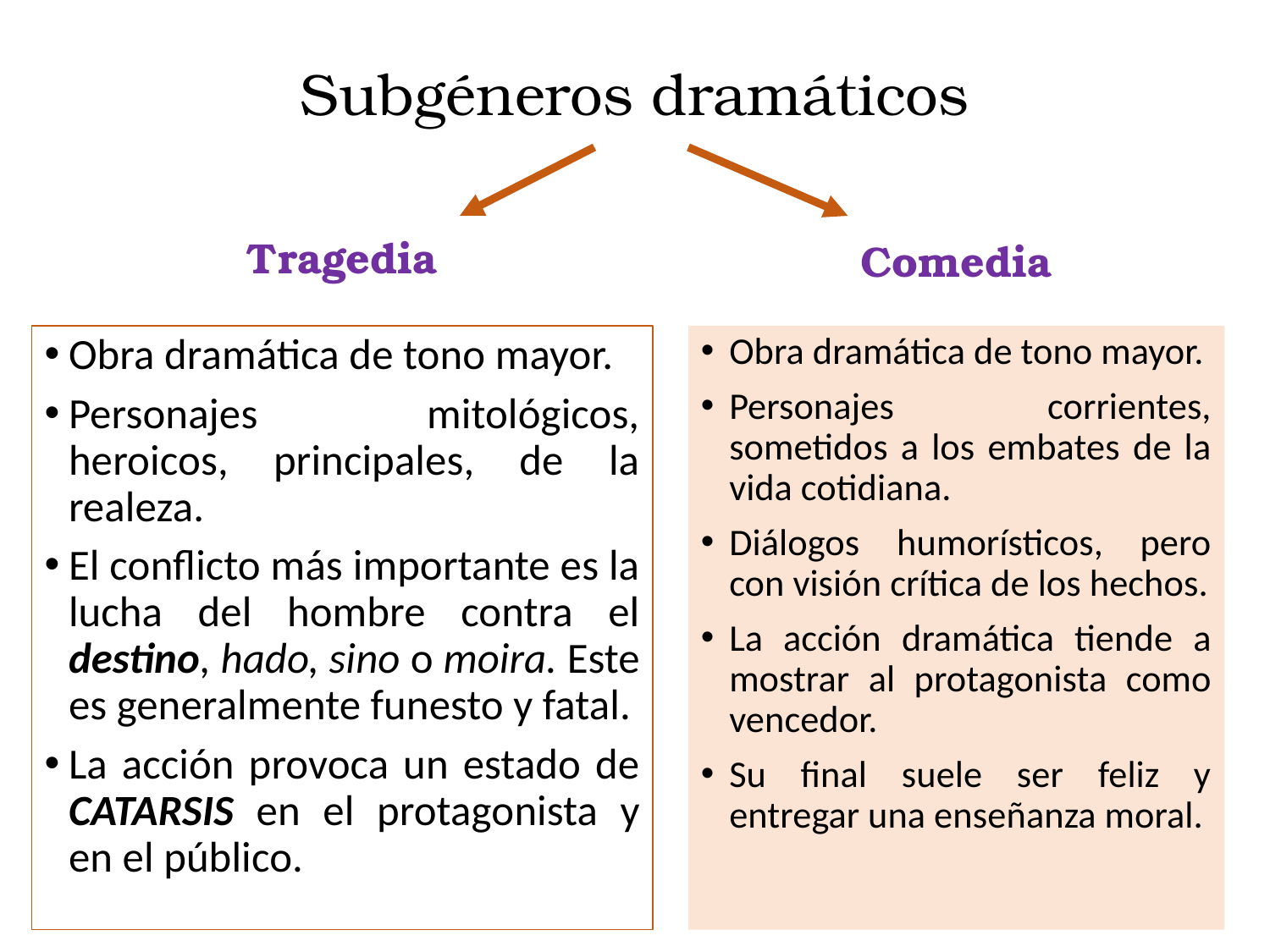

# Subgéneros dramáticos
Tragedia
Comedia
Obra dramática de tono mayor.
Personajes mitológicos, heroicos, principales, de la realeza.
El conflicto más importante es la lucha del hombre contra el destino, hado, sino o moira. Este es generalmente funesto y fatal.
La acción provoca un estado de CATARSIS en el protagonista y en el público.

Obra dramática de tono mayor.
Personajes corrientes, sometidos a los embates de la vida cotidiana.
Diálogos humorísticos, pero con visión crítica de los hechos.
La acción dramática tiende a mostrar al protagonista como vencedor.
Su final suele ser feliz y entregar una enseñanza moral.